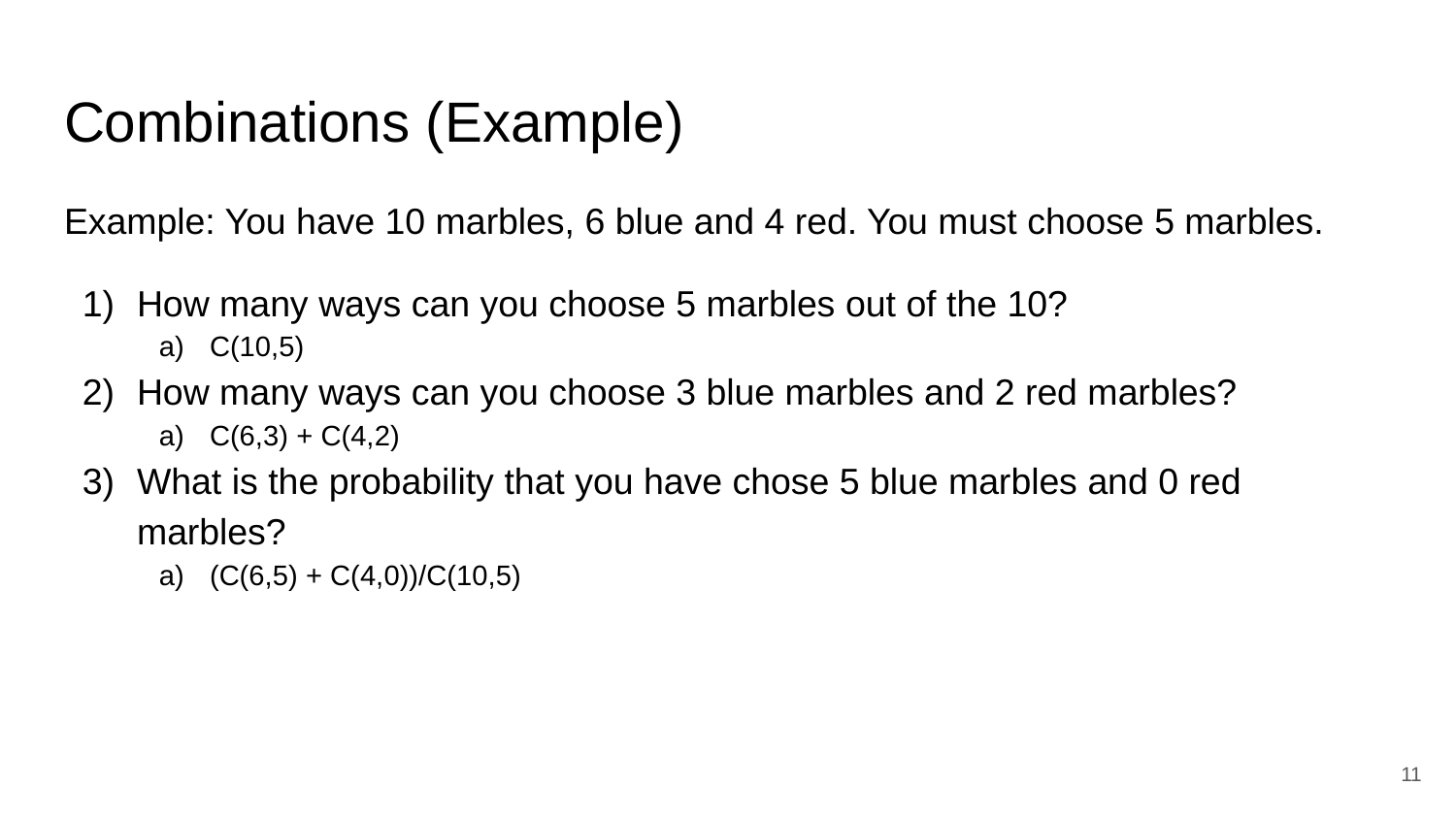

# Combinations (Example)
Example: You have 10 marbles, 6 blue and 4 red. You must choose 5 marbles.
How many ways can you choose 5 marbles out of the 10?
C(10,5)
How many ways can you choose 3 blue marbles and 2 red marbles?
C(6,3) + C(4,2)
What is the probability that you have chose 5 blue marbles and 0 red marbles?
(C(6,5) + C(4,0))/C(10,5)
11